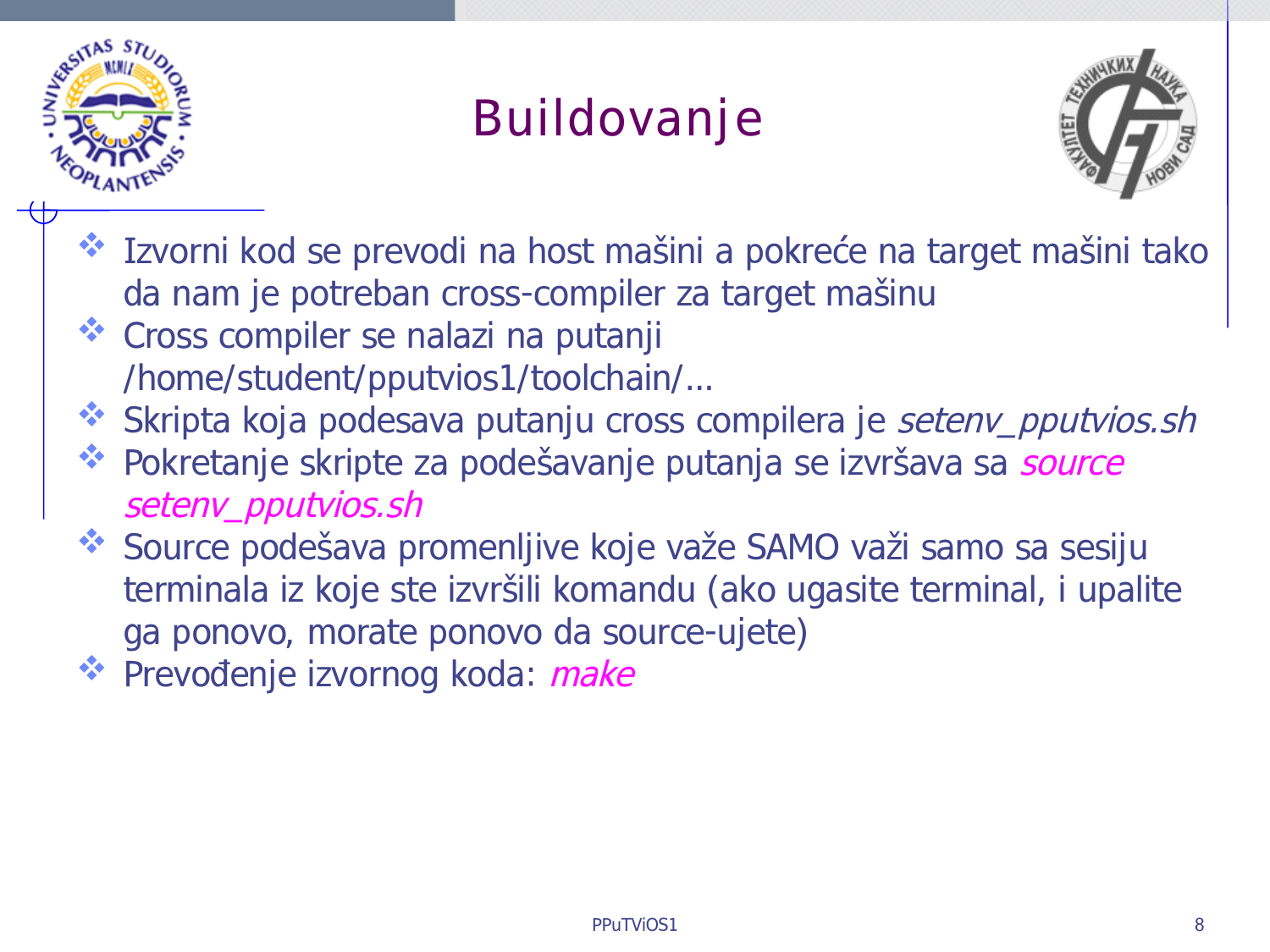

Buildovanje
Izvorni kod se prevodi na host mašini a pokreće na target mašini tako da nam je potreban cross-compiler za target mašinu
Cross compiler se nalazi na putanji /home/student/pputvios1/toolchain/…
Skripta koja podesava putanju cross compilera je setenv_pputvios.sh
Pokretanje skripte za podešavanje putanja se izvršava sa source setenv_pputvios.sh
Source podešava promenljive koje važe SAMO važi samo sa sesiju terminala iz koje ste izvršili komandu (ako ugasite terminal, i upalite ga ponovo, morate ponovo da source-ujete)
Prevođenje izvornog koda: make

PPuTViOS1
8